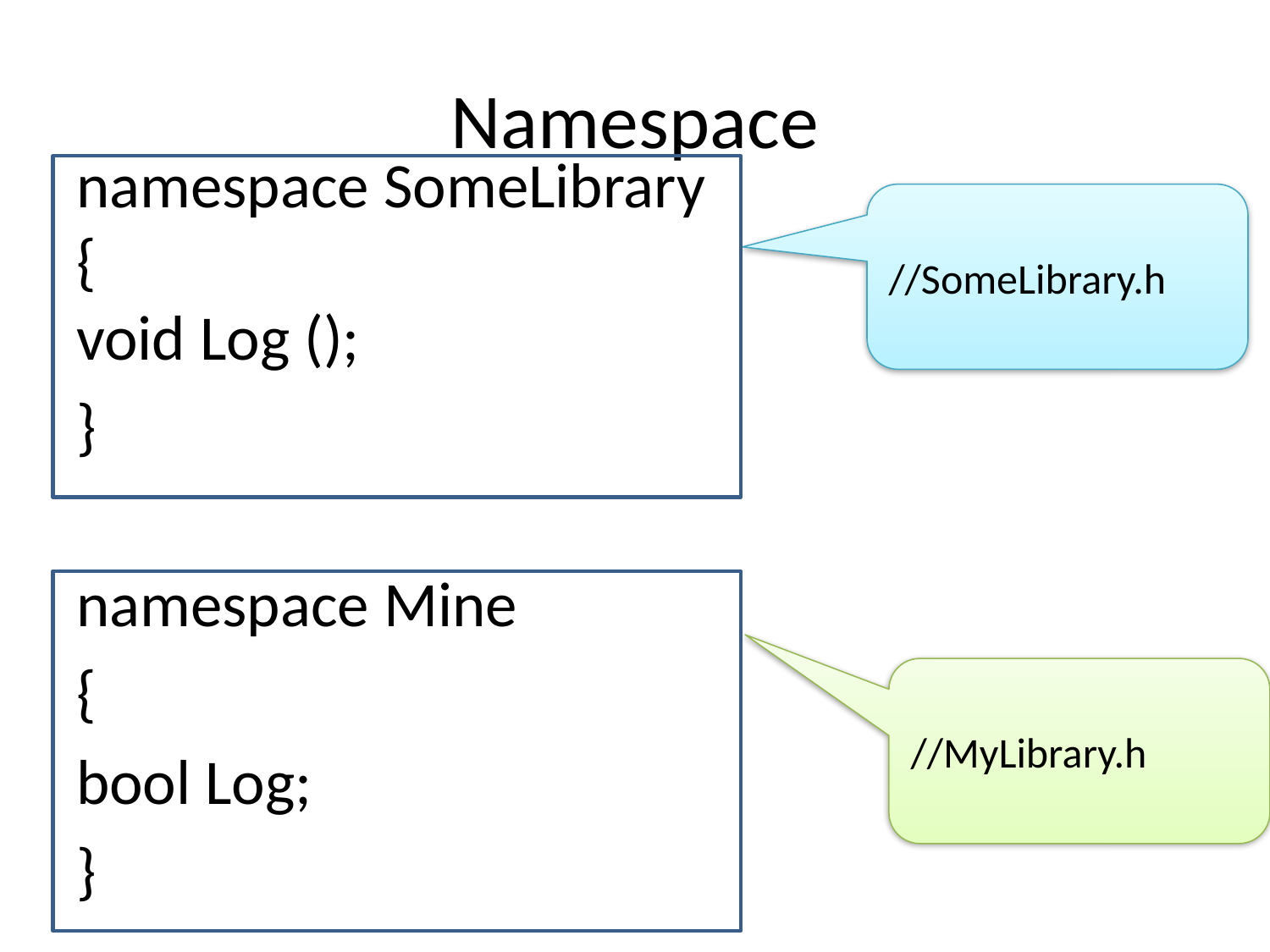

# Namespace
namespace SomeLibrary
{
void Log ();
}

namespace Mine
{
bool Log;
}

//SomeLibrary.h

//MyLibrary.h